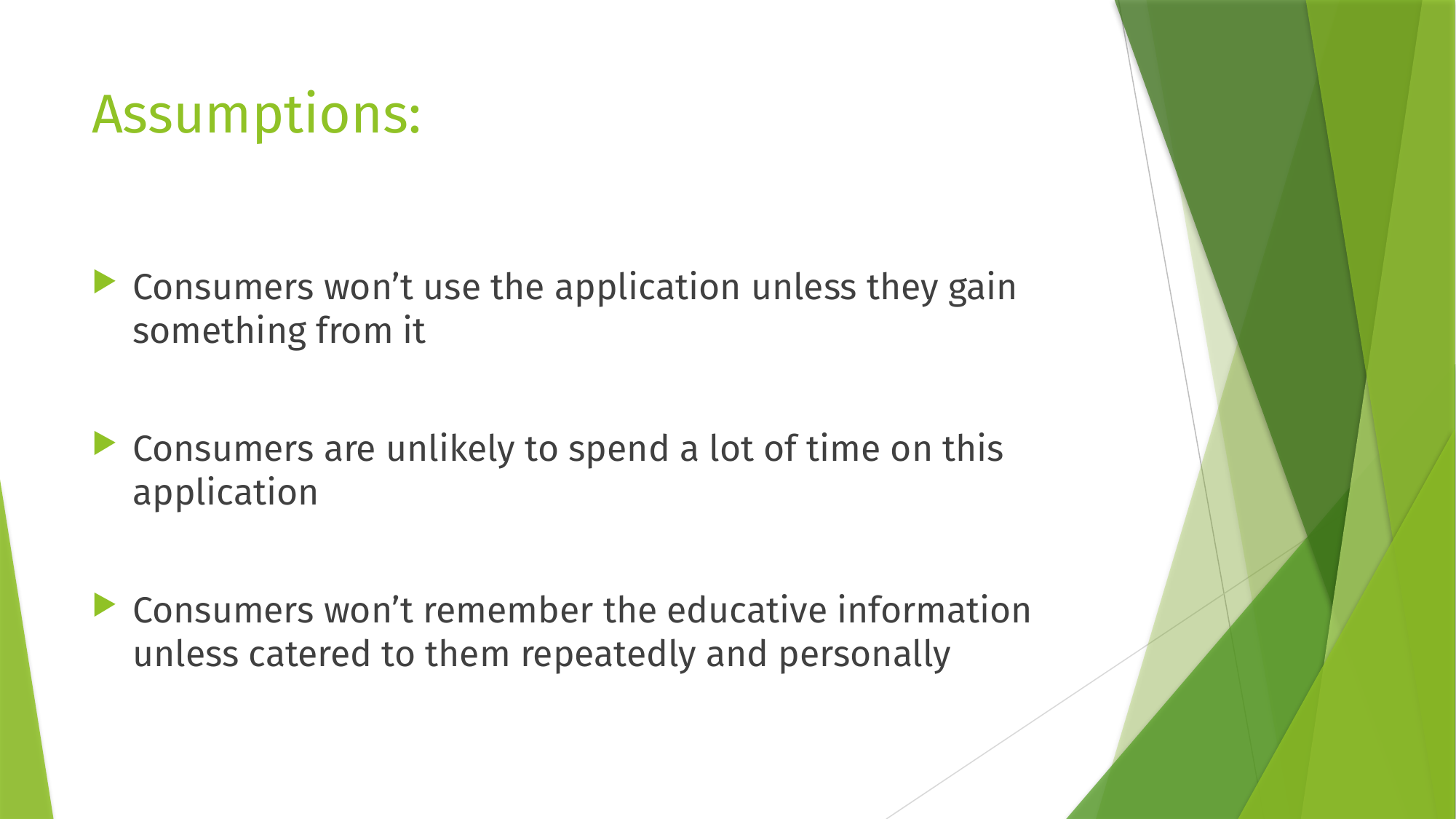

# Assumptions:
Consumers won’t use the application unless they gain something from it

Consumers are unlikely to spend a lot of time on this application

Consumers won’t remember the educative information unless catered to them repeatedly and personally